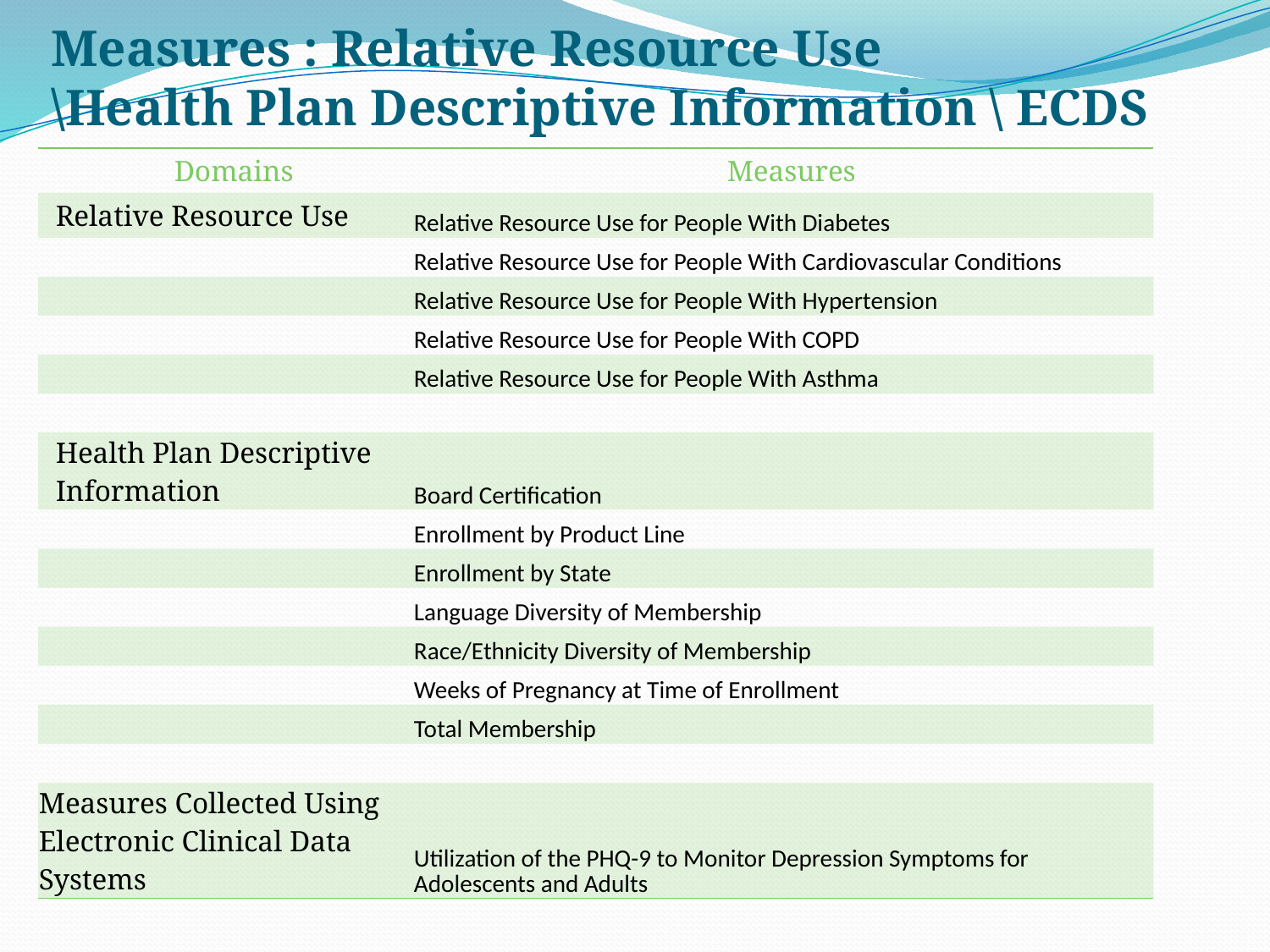

Measures : Relative Resource Use
\Health Plan Descriptive Information \ ECDS
| Domains | Measures |
| --- | --- |
| Relative Resource Use | Relative Resource Use for People With Diabetes |
|  | Relative Resource Use for People With Cardiovascular Conditions |
|  | Relative Resource Use for People With Hypertension |
|  | Relative Resource Use for People With COPD |
|  | Relative Resource Use for People With Asthma |
|  |  |
| Health Plan Descriptive Information | Board Certification |
|  | Enrollment by Product Line |
|  | Enrollment by State |
|  | Language Diversity of Membership |
|  | Race/Ethnicity Diversity of Membership |
|  | Weeks of Pregnancy at Time of Enrollment |
|  | Total Membership |
|  |  |
| Measures Collected Using Electronic Clinical Data Systems | Utilization of the PHQ-9 to Monitor Depression Symptoms for Adolescents and Adults |